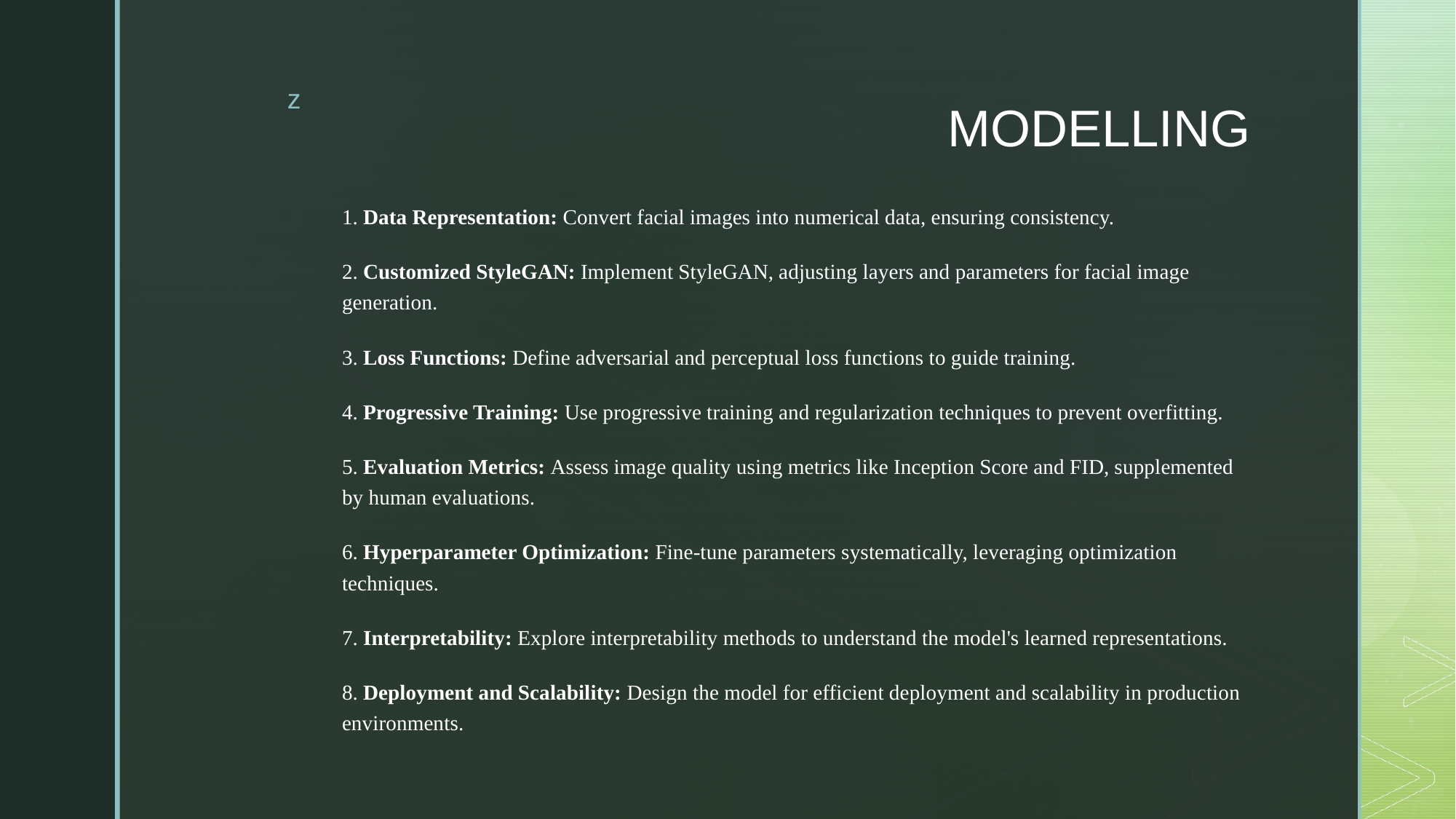

# MODELLING

1. Data Representation: Convert facial images into numerical data, ensuring consistency.
2. Customized StyleGAN: Implement StyleGAN, adjusting layers and parameters for facial image generation.
3. Loss Functions: Define adversarial and perceptual loss functions to guide training.
4. Progressive Training: Use progressive training and regularization techniques to prevent overfitting.
5. Evaluation Metrics: Assess image quality using metrics like Inception Score and FID, supplemented by human evaluations.
6. Hyperparameter Optimization: Fine-tune parameters systematically, leveraging optimization techniques.
7. Interpretability: Explore interpretability methods to understand the model's learned representations.
8. Deployment and Scalability: Design the model for efficient deployment and scalability in production environments.